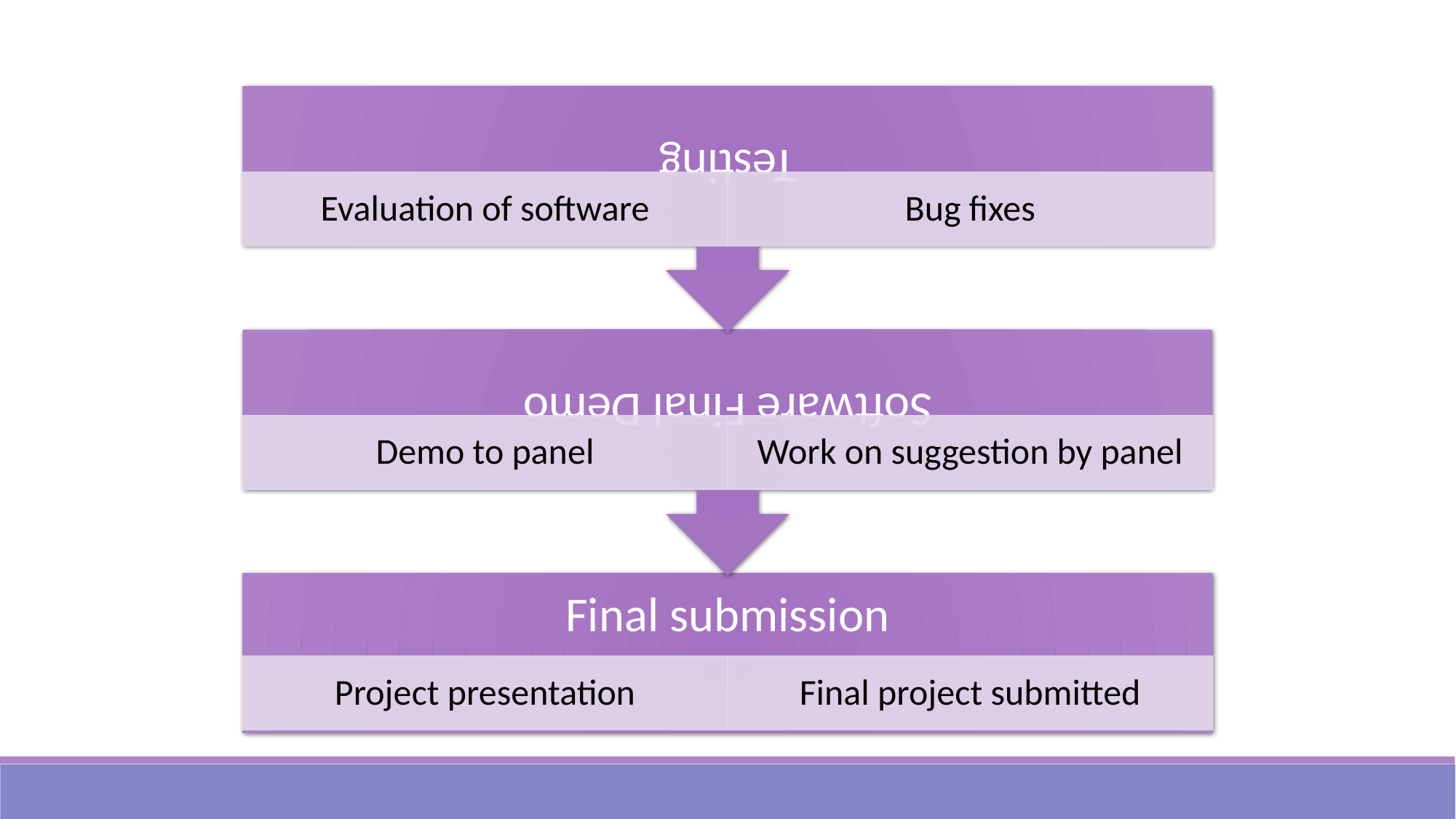

Final submission
Project presentation
Final project submitted
Software Final Demo
Demo to panel
Work on suggestion by panel
Testing
Evaluation of software
Bug fixes